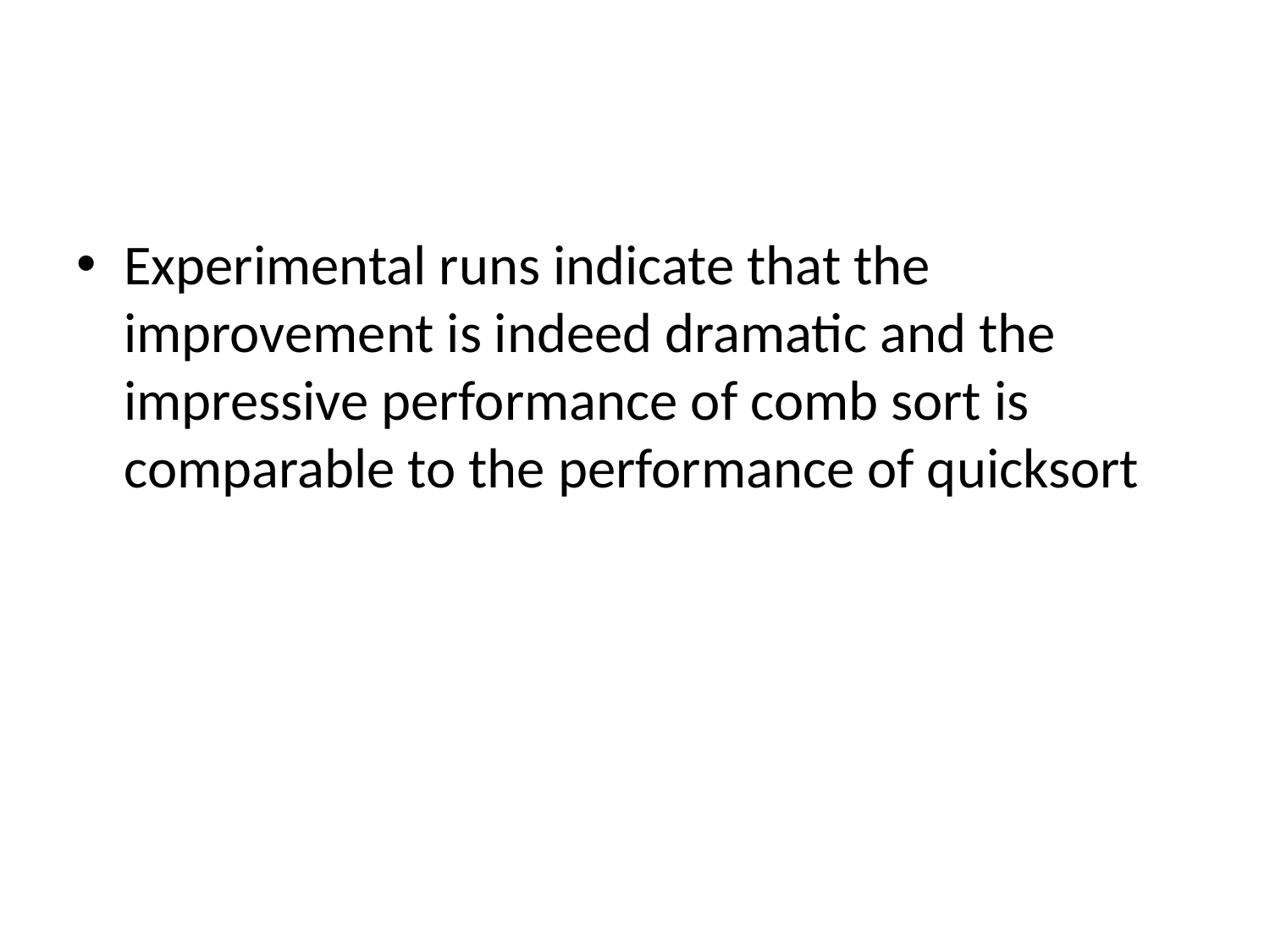

#
Experimental runs indicate that the improvement is indeed dramatic and the impressive performance of comb sort is comparable to the performance of quicksort